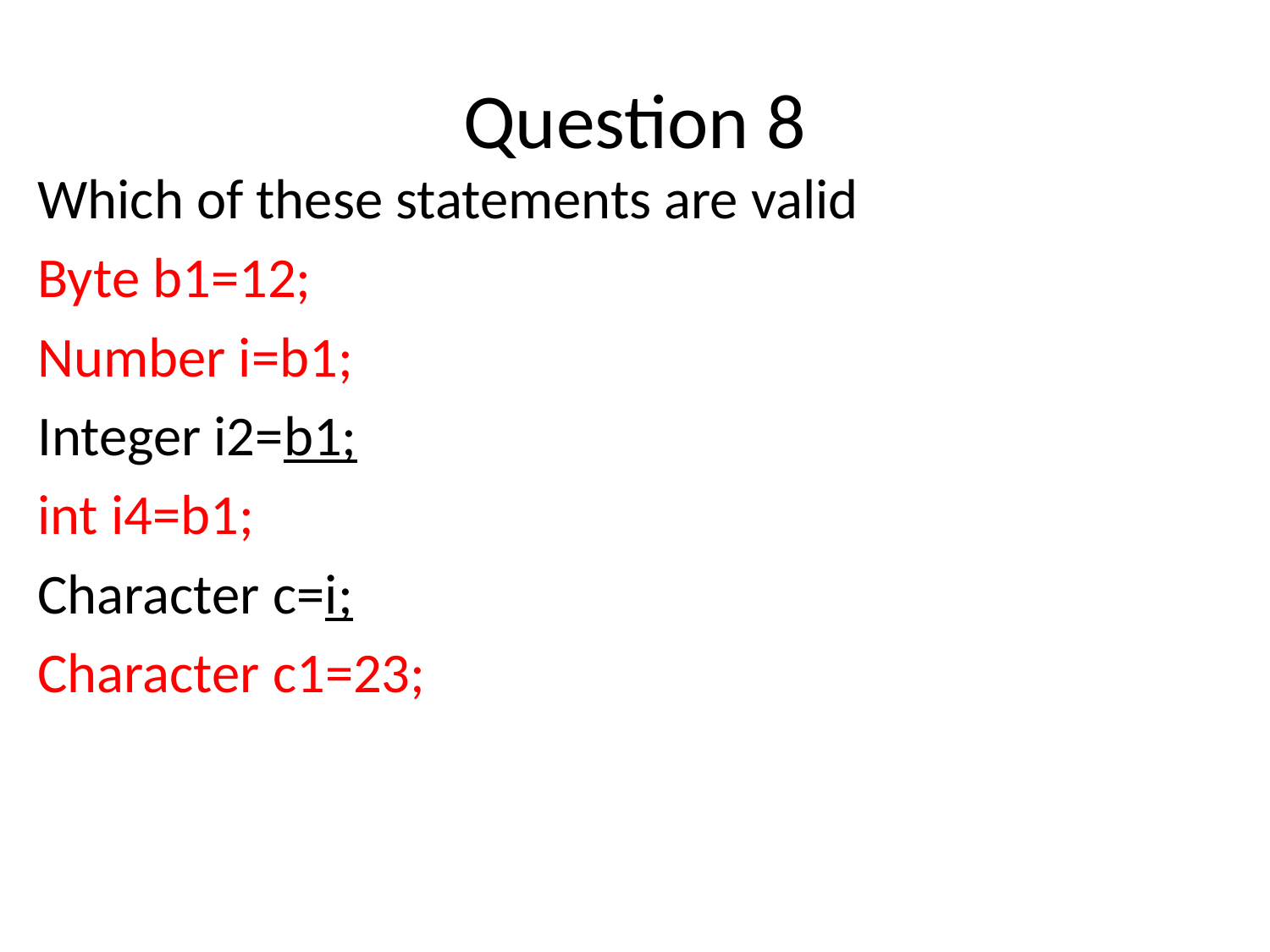

# Question 8
Which of these statements are valid
Byte b1=12;
Number i=b1;
Integer i2=b1;
int i4=b1;
Character c=i;
Character c1=23;